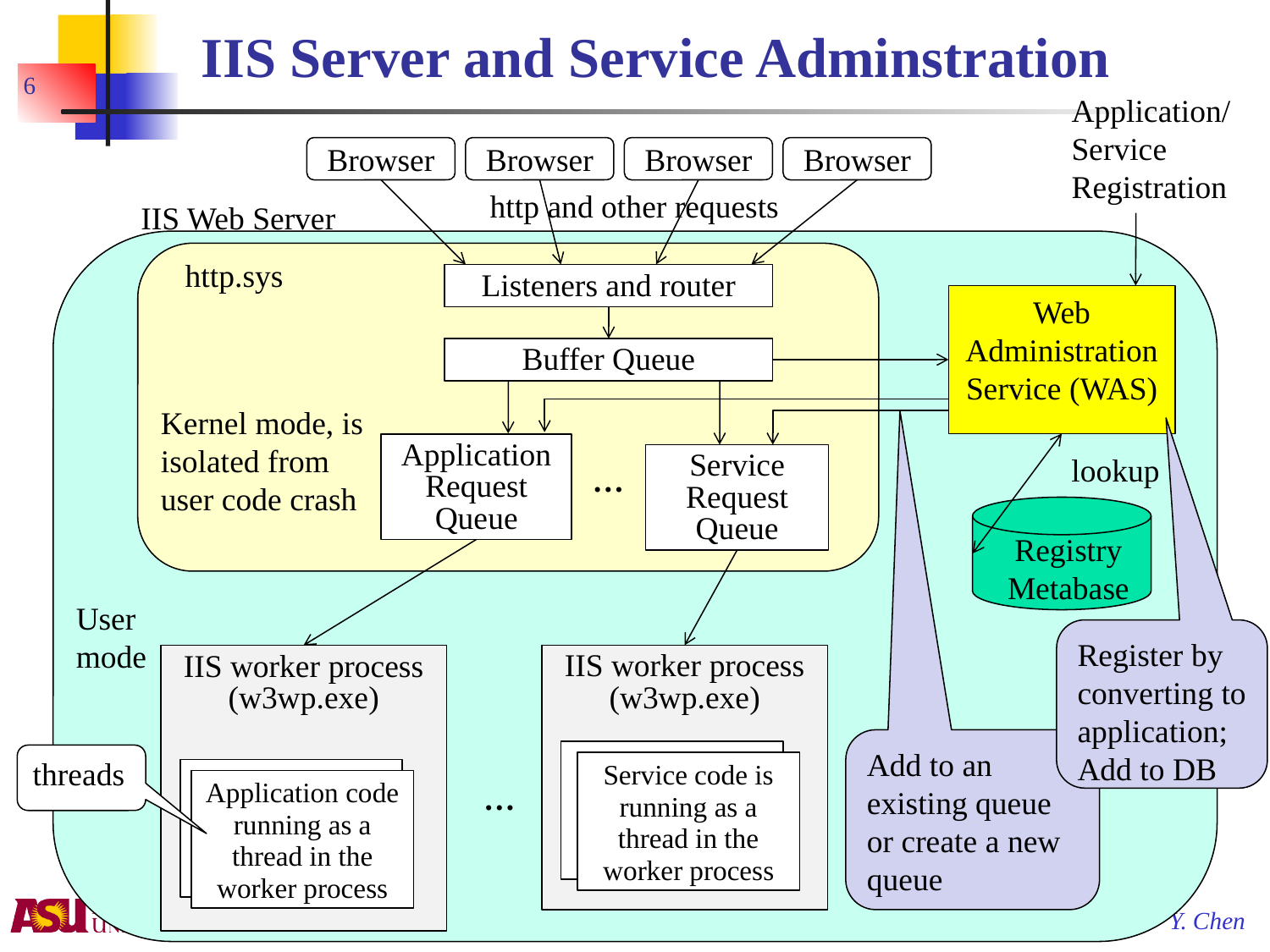

# IIS Server and Service Adminstration
6
Application/
Service
Registration
Browser
Browser
Browser
Browser
http and other requests
IIS Web Server

http.sys
Listeners and router
Web Administration Service (WAS)
Buffer Queue
Kernel mode, is isolated from user code crash

Application Request Queue
lookup
Service Request Queue
…

Registry
Metabase
User mode
Register by converting to application; Add to DB
IIS worker process (w3wp.exe)
IIS worker process (w3wp.exe)
Add to an existing queue or create a new queue
Service code is running as a thread in the worker process
threads
Service code is running as a thread in the worker process
Application code running as a thread in the worker process
Application code running as a thread in the worker process
…